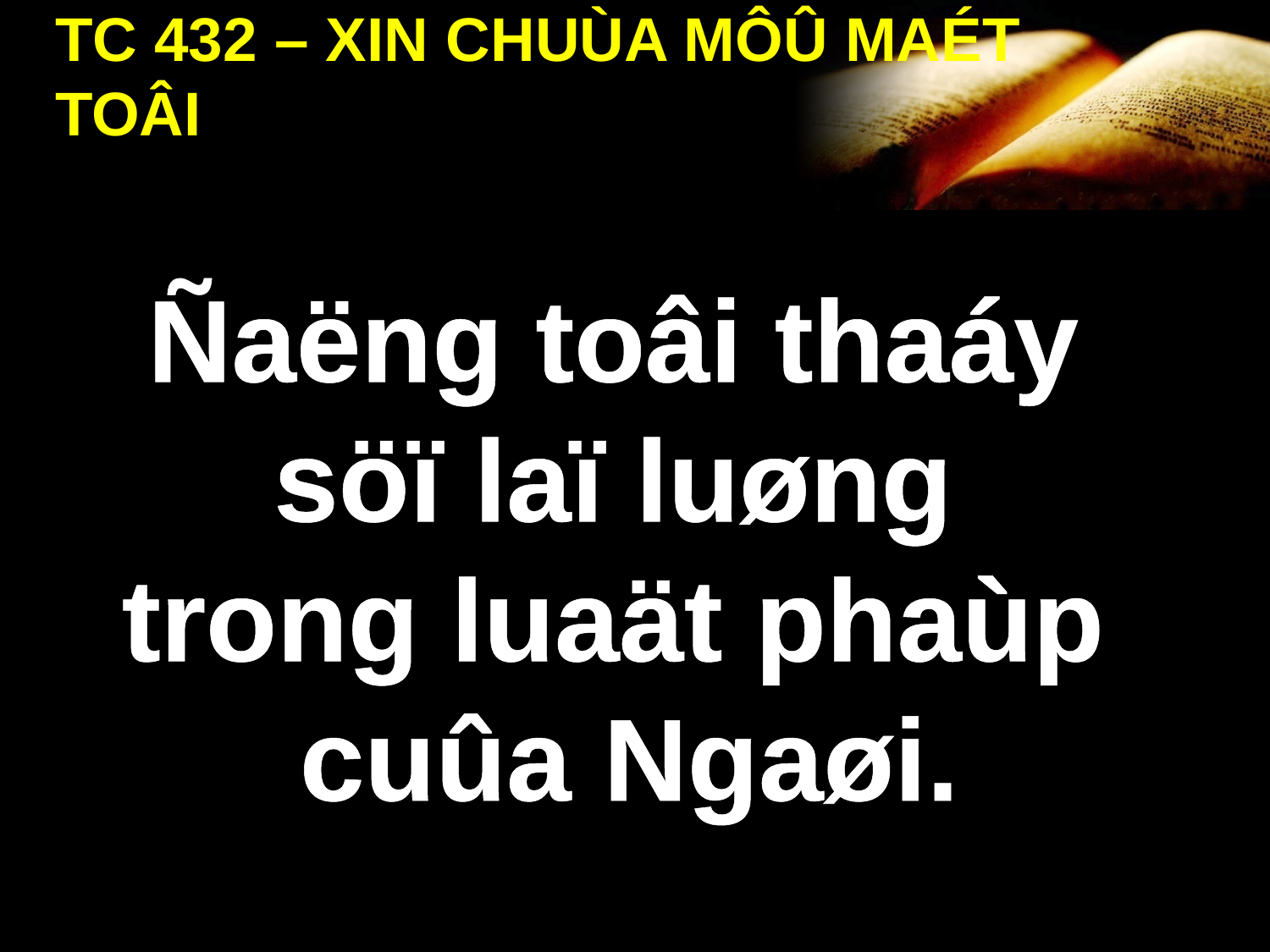

TC 432 – XIN CHUÙA MÔÛ MAÉT TOÂI
Ñaëng toâi thaáy
söï laï luøng
trong luaät phaùp
cuûa Ngaøi.